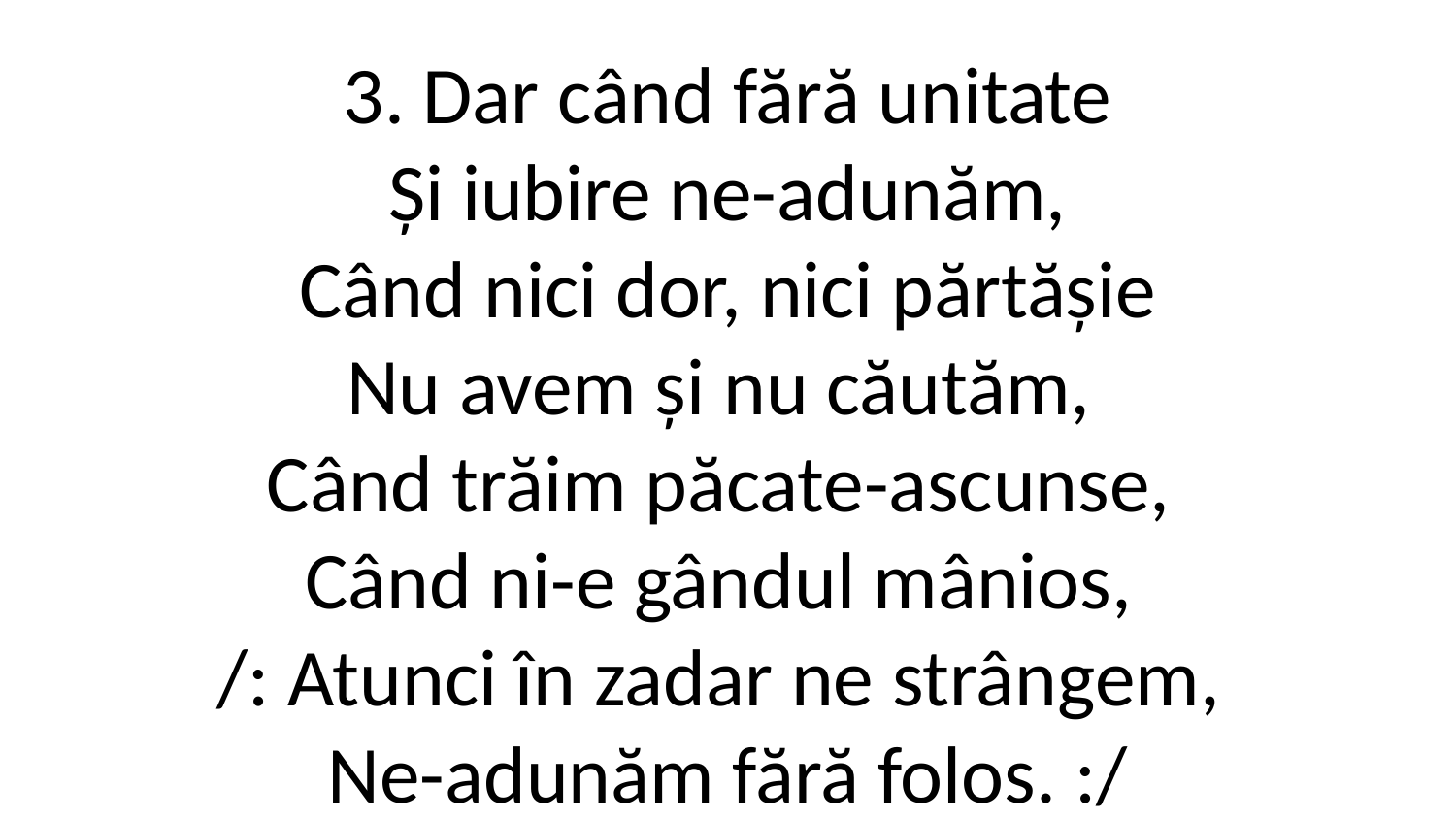

3. Dar când fără unitate
Și iubire ne-adunăm,
Când nici dor, nici părtășie
Nu avem și nu căutăm,
Când trăim păcate-ascunse,
Când ni-e gândul mânios,
/: Atunci în zadar ne strângem,
Ne-adunăm fără folos. :/